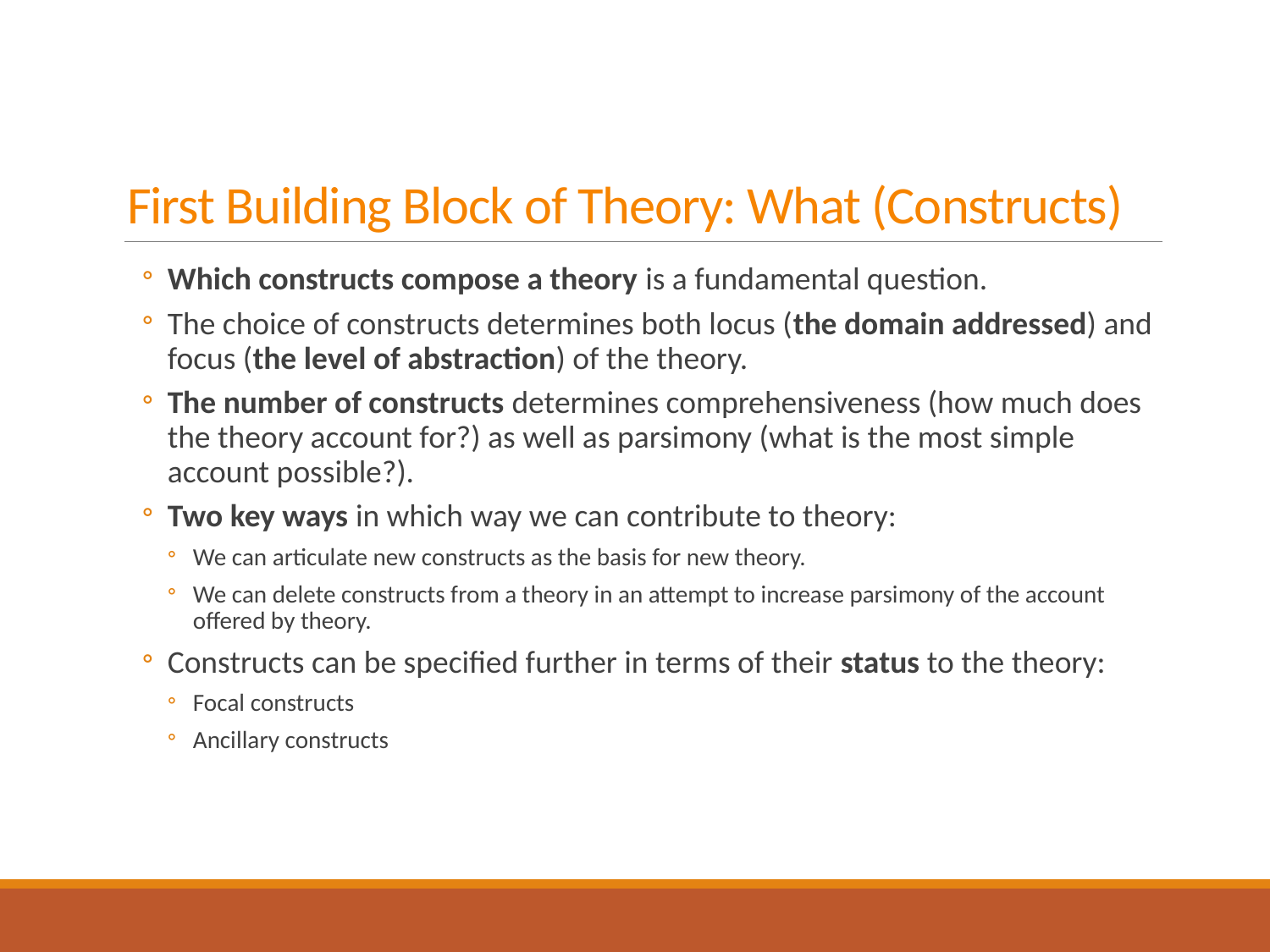

# First Building Block of Theory: What (Constructs)
Which constructs compose a theory is a fundamental question.
The choice of constructs determines both locus (the domain addressed) and focus (the level of abstraction) of the theory.
The number of constructs determines comprehensiveness (how much does the theory account for?) as well as parsimony (what is the most simple account possible?).
Two key ways in which way we can contribute to theory:
We can articulate new constructs as the basis for new theory.
We can delete constructs from a theory in an attempt to increase parsimony of the account offered by theory.
Constructs can be specified further in terms of their status to the theory:
Focal constructs
Ancillary constructs